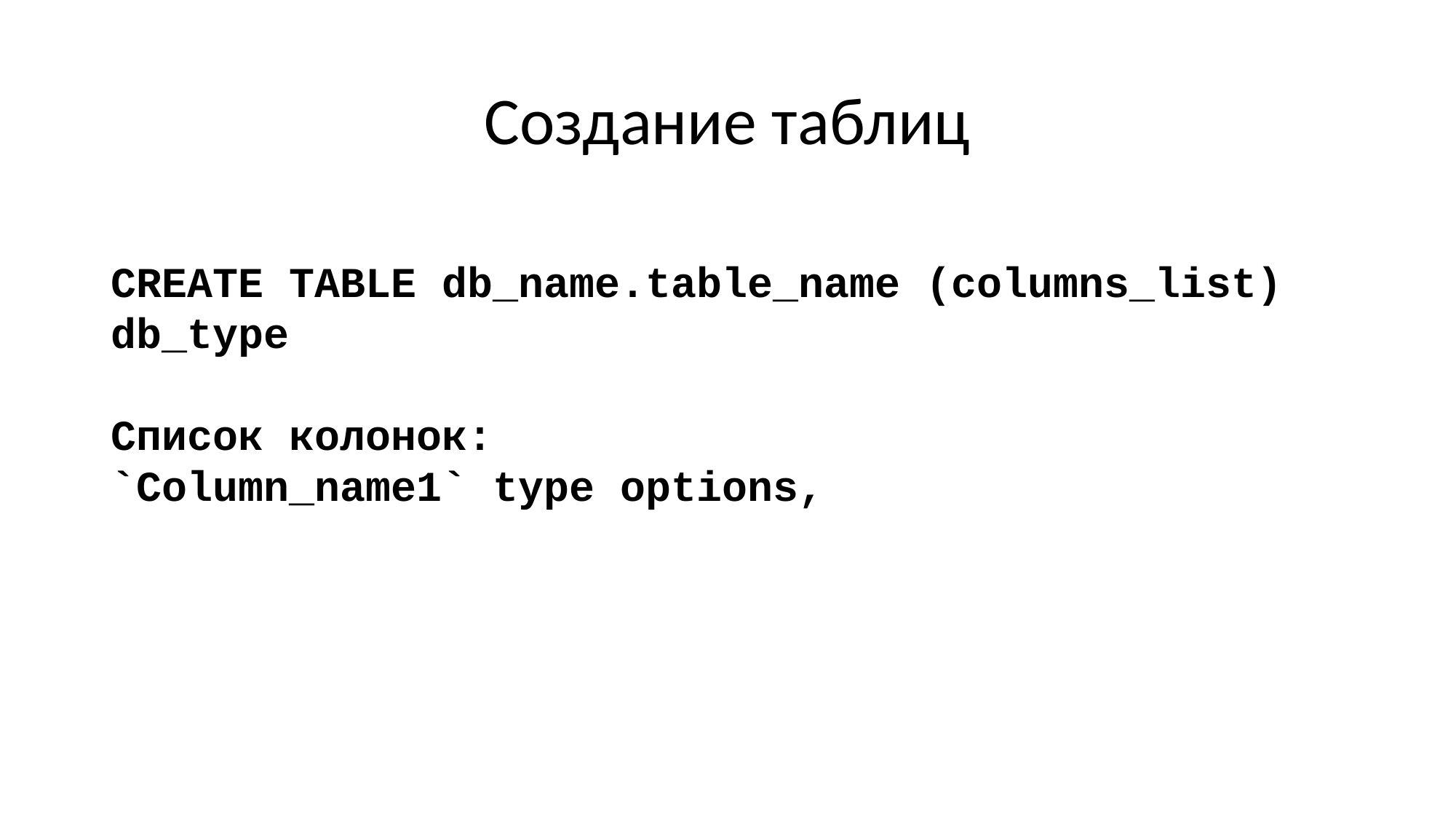

# Создание таблиц
CREATE TABLE db_name.table_name (columns_list) db_type

Список колонок:
`Column_name1` type options,